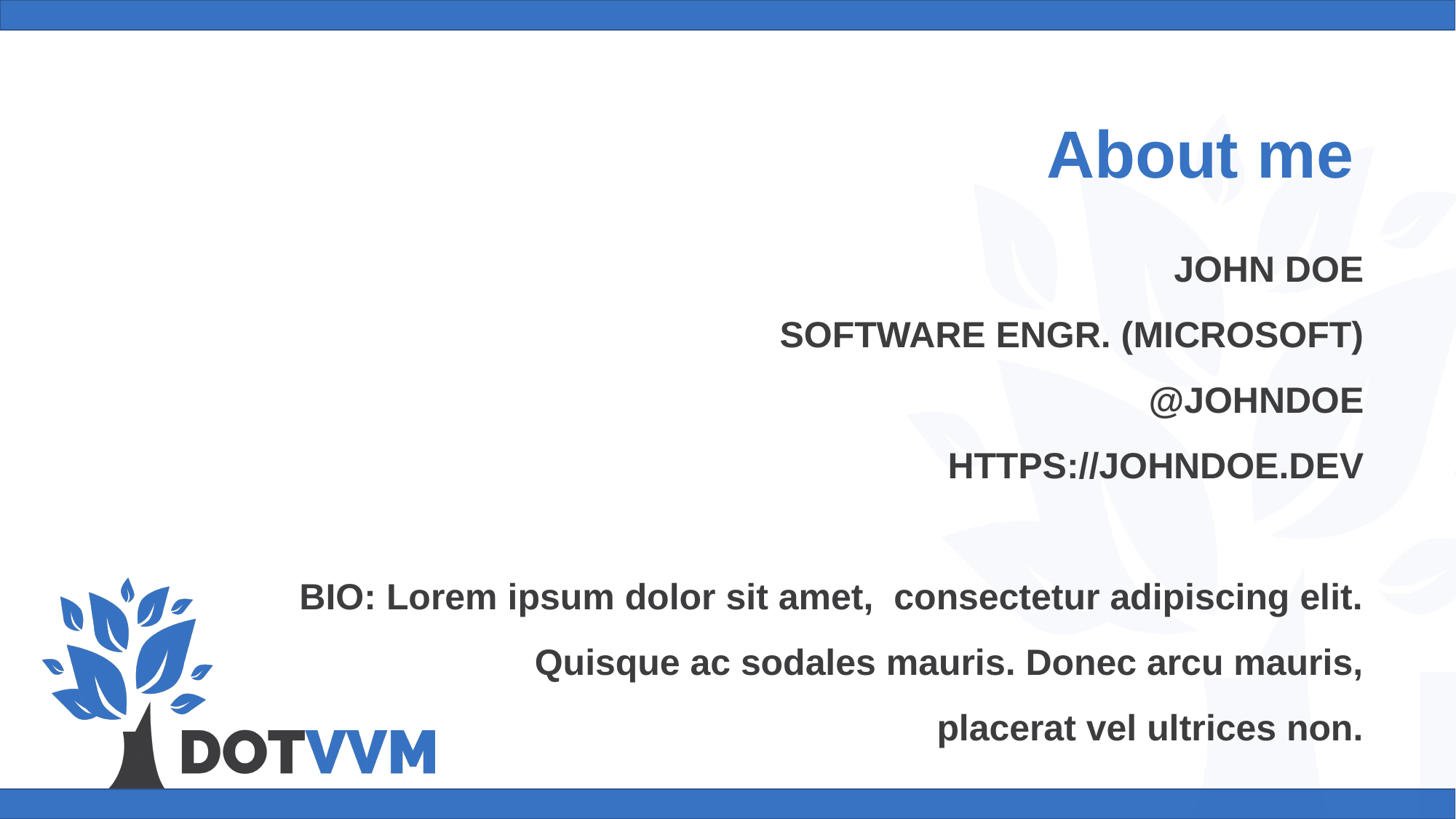

About me
JOHN DOE
SOFTWARE ENGR. (MICROSOFT)
@JOHNDOE
HTTPS://JOHNDOE.DEV

BIO: Lorem ipsum dolor sit amet,  consectetur adipiscing elit.
Quisque ac sodales mauris. Donec arcu mauris,
placerat vel ultrices non.